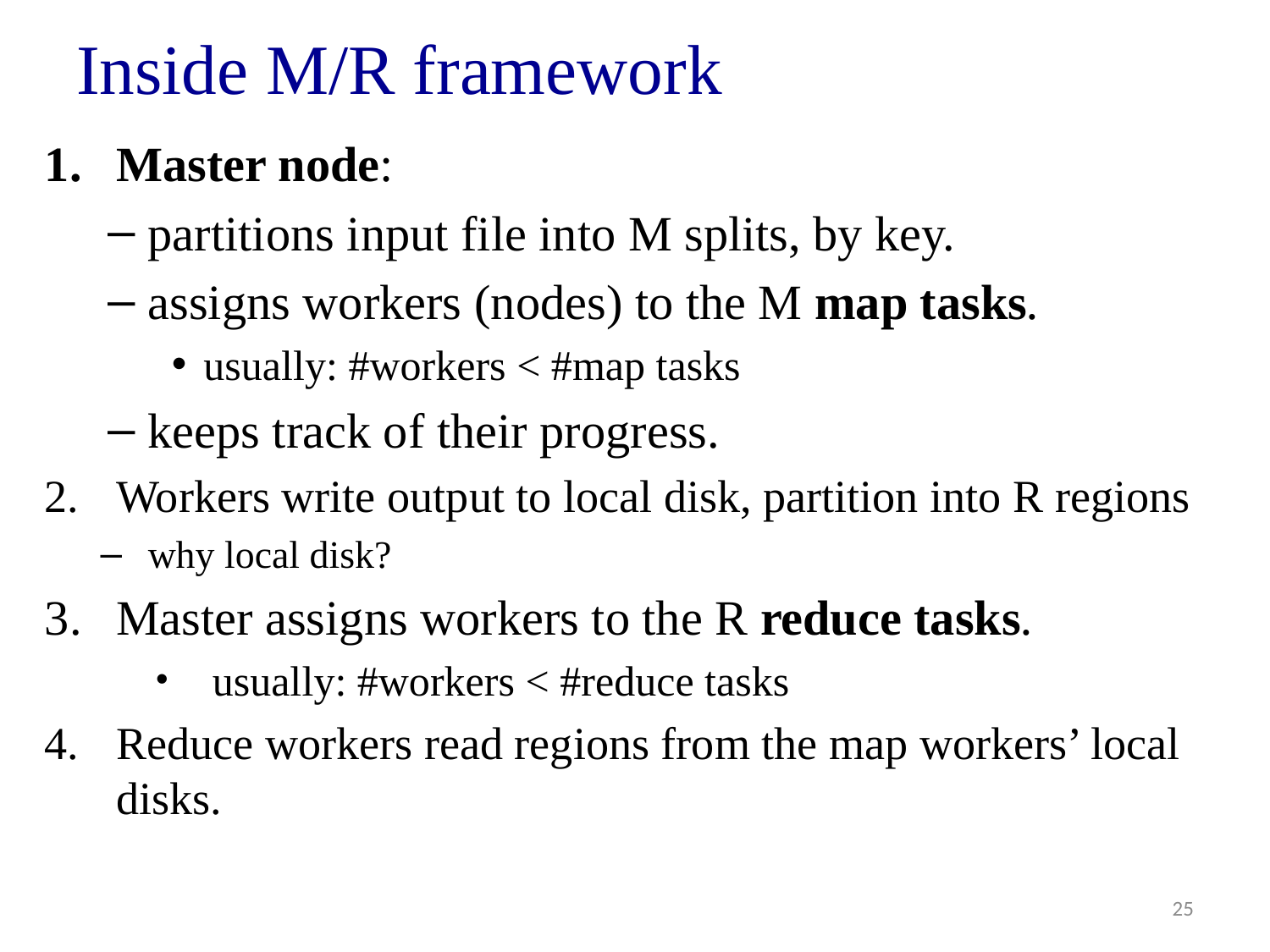

# Inside M/R framework
Master node:
partitions input file into M splits, by key.
assigns workers (nodes) to the M map tasks.
usually: #workers < #map tasks
keeps track of their progress.
Workers write output to local disk, partition into R regions
why local disk?
Master assigns workers to the R reduce tasks.
 usually: #workers < #reduce tasks
Reduce workers read regions from the map workers’ local disks.

25